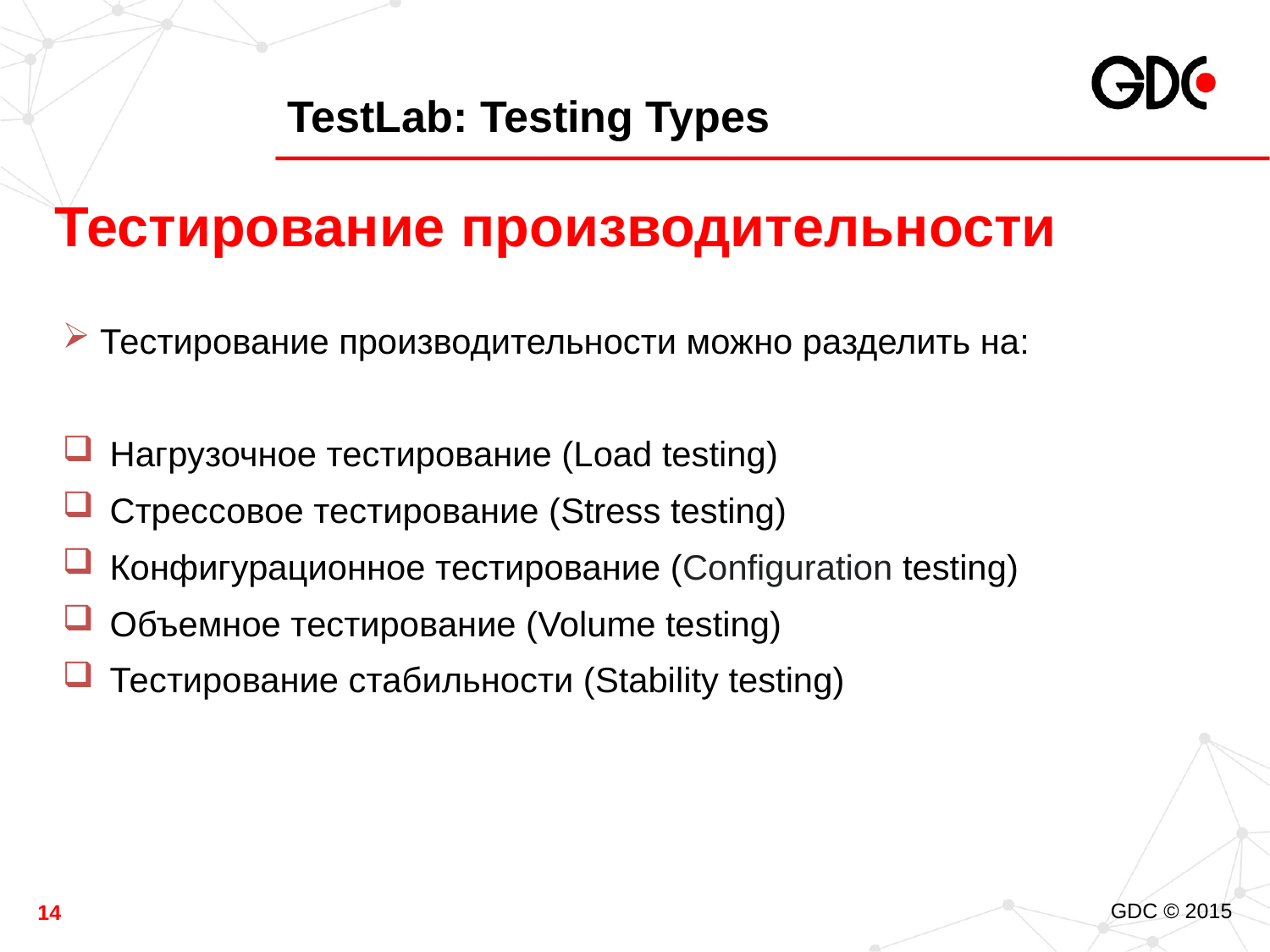

# TestLab: Testing Types
Тестирование производительности

Тестирование производительности можно разделить на:

 Нагрузочное тестирование (Load testing)
 Стрессовое тестирование (Stress testing)
 Конфигурационное тестирование (Configuration testing)
 Объемное тестирование (Volume testing)
 Тестирование стабильности (Stability testing)